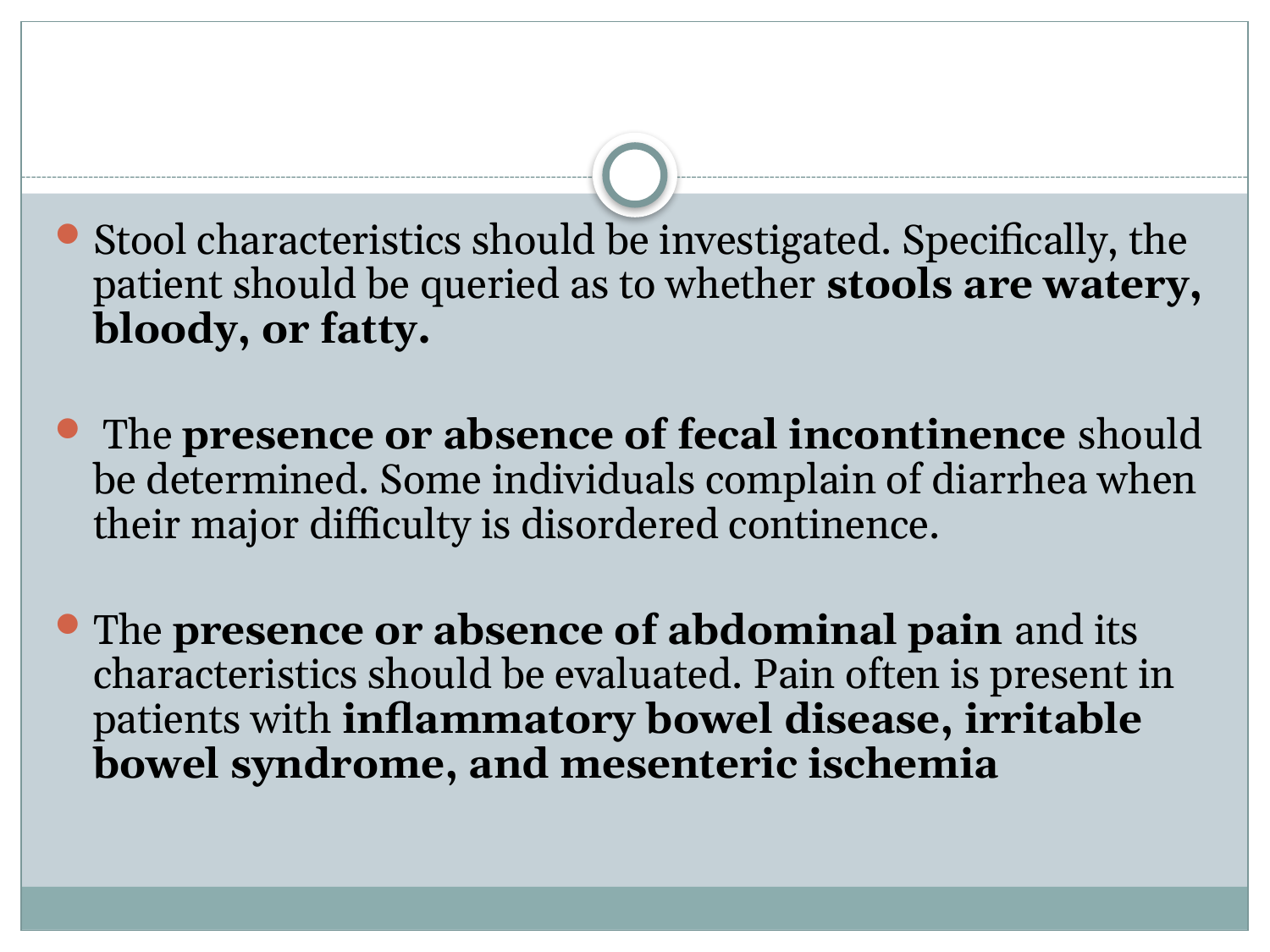

#
Stool characteristics should be investigated. Specifically, the patient should be queried as to whether stools are watery, bloody, or fatty.

 The presence or absence of fecal incontinence should be determined. Some individuals complain of diarrhea when their major difficulty is disordered continence.

The presence or absence of abdominal pain and its characteristics should be evaluated. Pain often is present in patients with inflammatory bowel disease, irritable bowel syndrome, and mesenteric ischemia